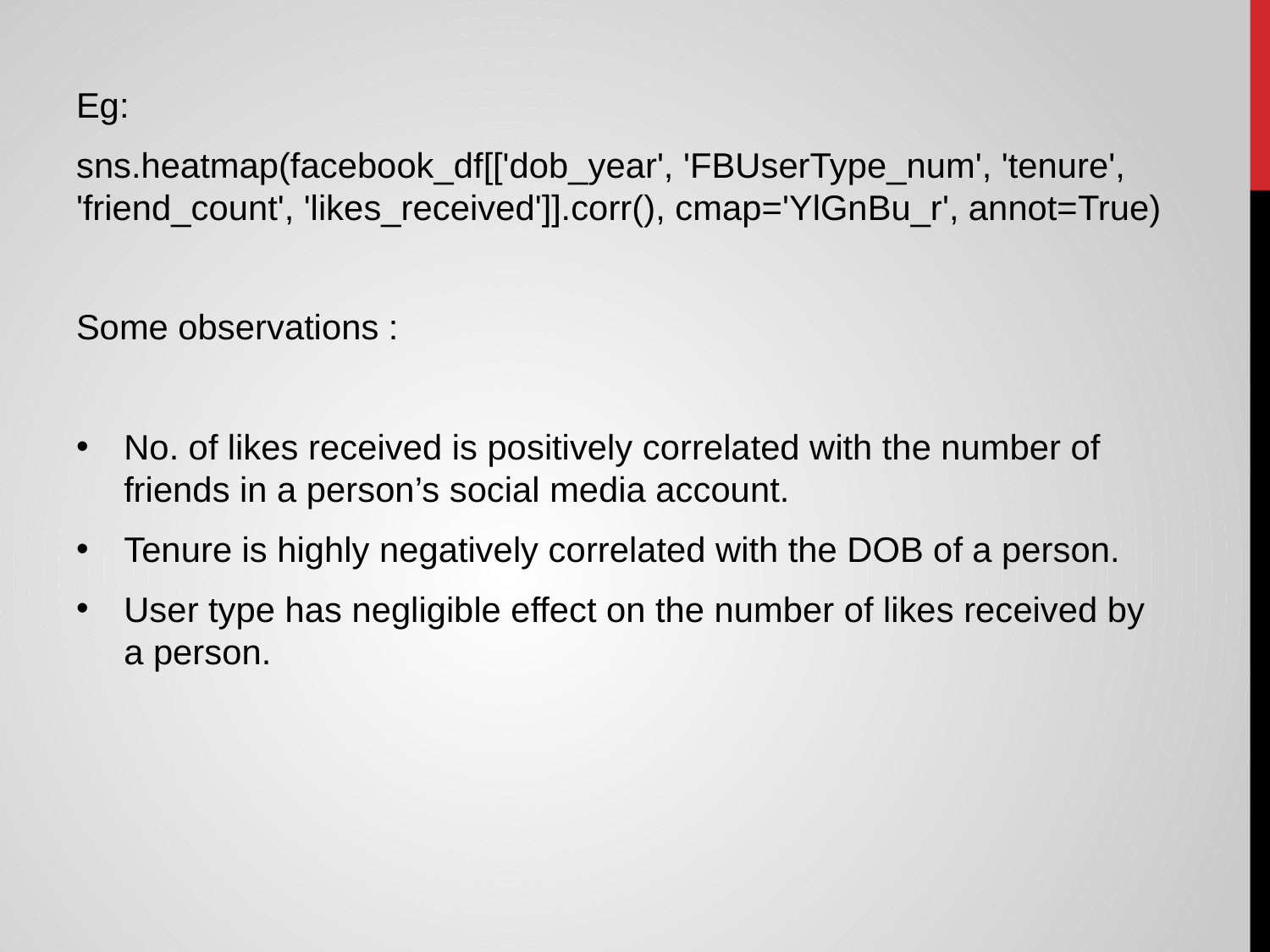

Eg:
sns.heatmap(facebook_df[['dob_year', 'FBUserType_num', 'tenure', 'friend_count', 'likes_received']].corr(), cmap='YlGnBu_r', annot=True)

Some observations :

No. of likes received is positively correlated with the number of friends in a person’s social media account.
Tenure is highly negatively correlated with the DOB of a person.
User type has negligible effect on the number of likes received by a person.